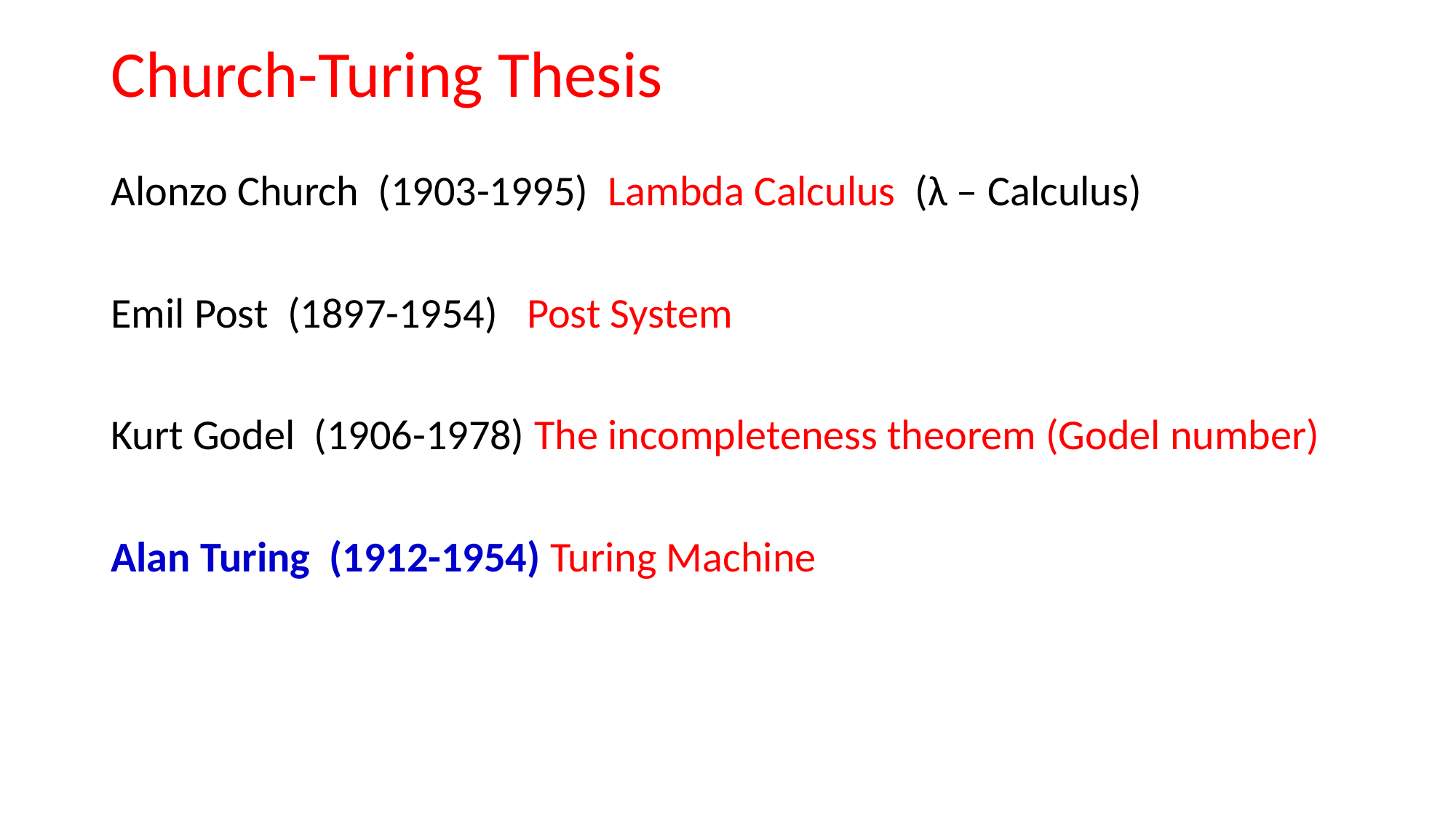

# Church-Turing Thesis
Alonzo Church  (1903-1995)  Lambda Calculus  (λ – Calculus)

Emil Post  (1897-1954)   Post System

Kurt Godel  (1906-1978) The incompleteness theorem (Godel number)

Alan Turing  (1912-1954) Turing Machine